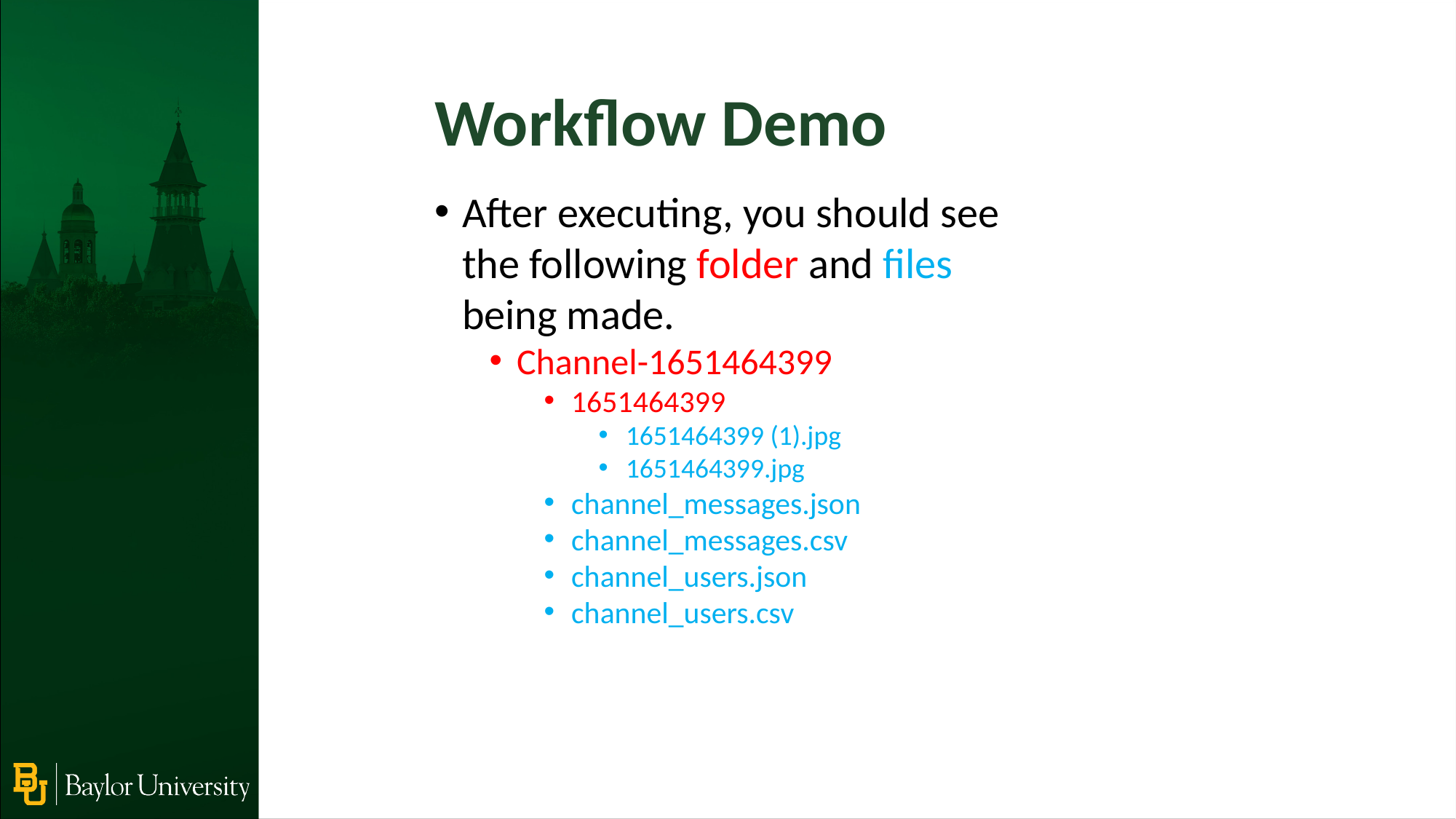

Workflow Demo
After executing, you should see the following folder and files being made.
Channel-1651464399
1651464399
1651464399 (1).jpg
1651464399.jpg
channel_messages.json
channel_messages.csv
channel_users.json
channel_users.csv